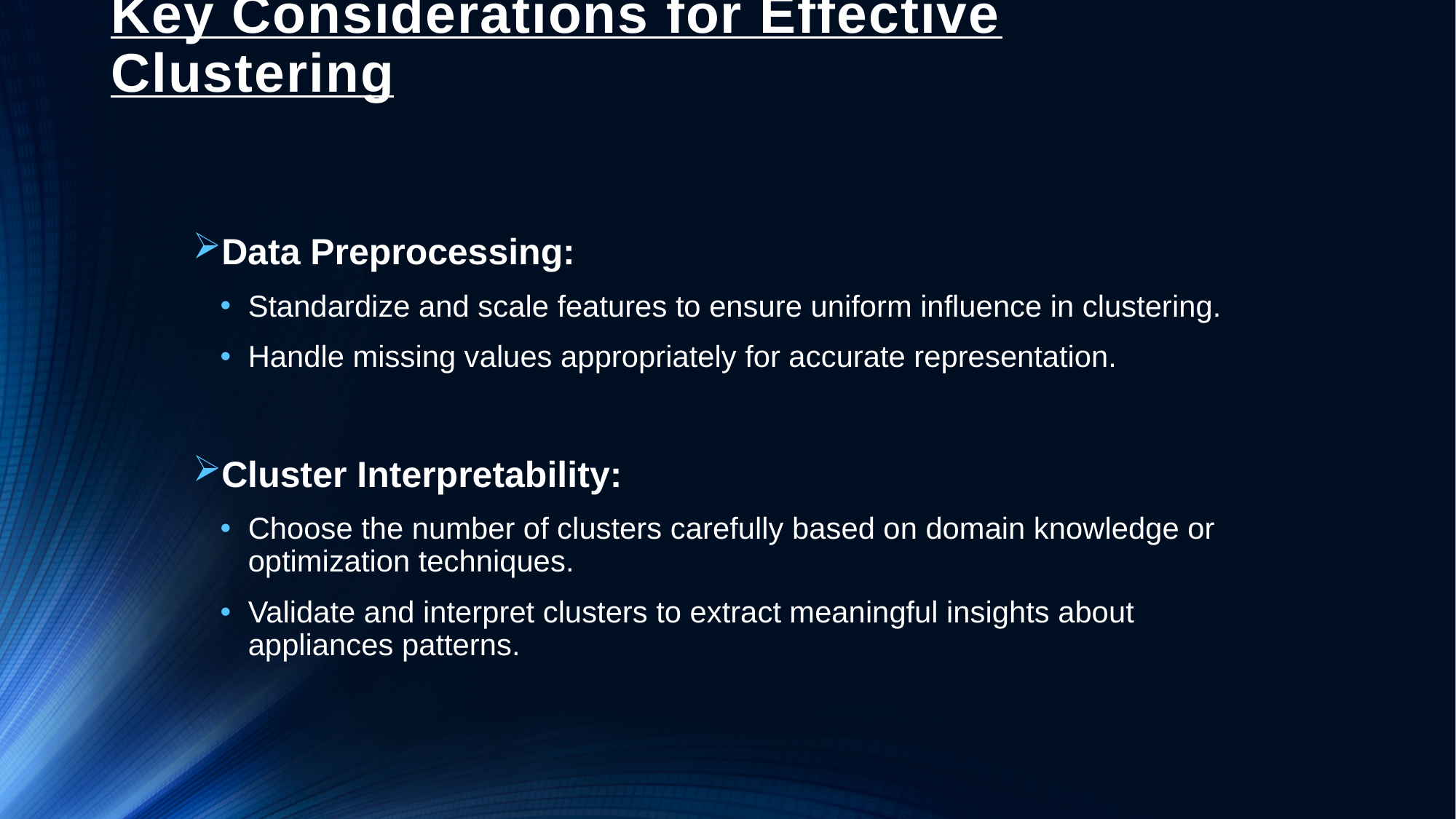

# Key Considerations for Effective Clustering
Data Preprocessing:
Standardize and scale features to ensure uniform influence in clustering.
Handle missing values appropriately for accurate representation.

Cluster Interpretability:
Choose the number of clusters carefully based on domain knowledge or optimization techniques.
Validate and interpret clusters to extract meaningful insights about appliances patterns.